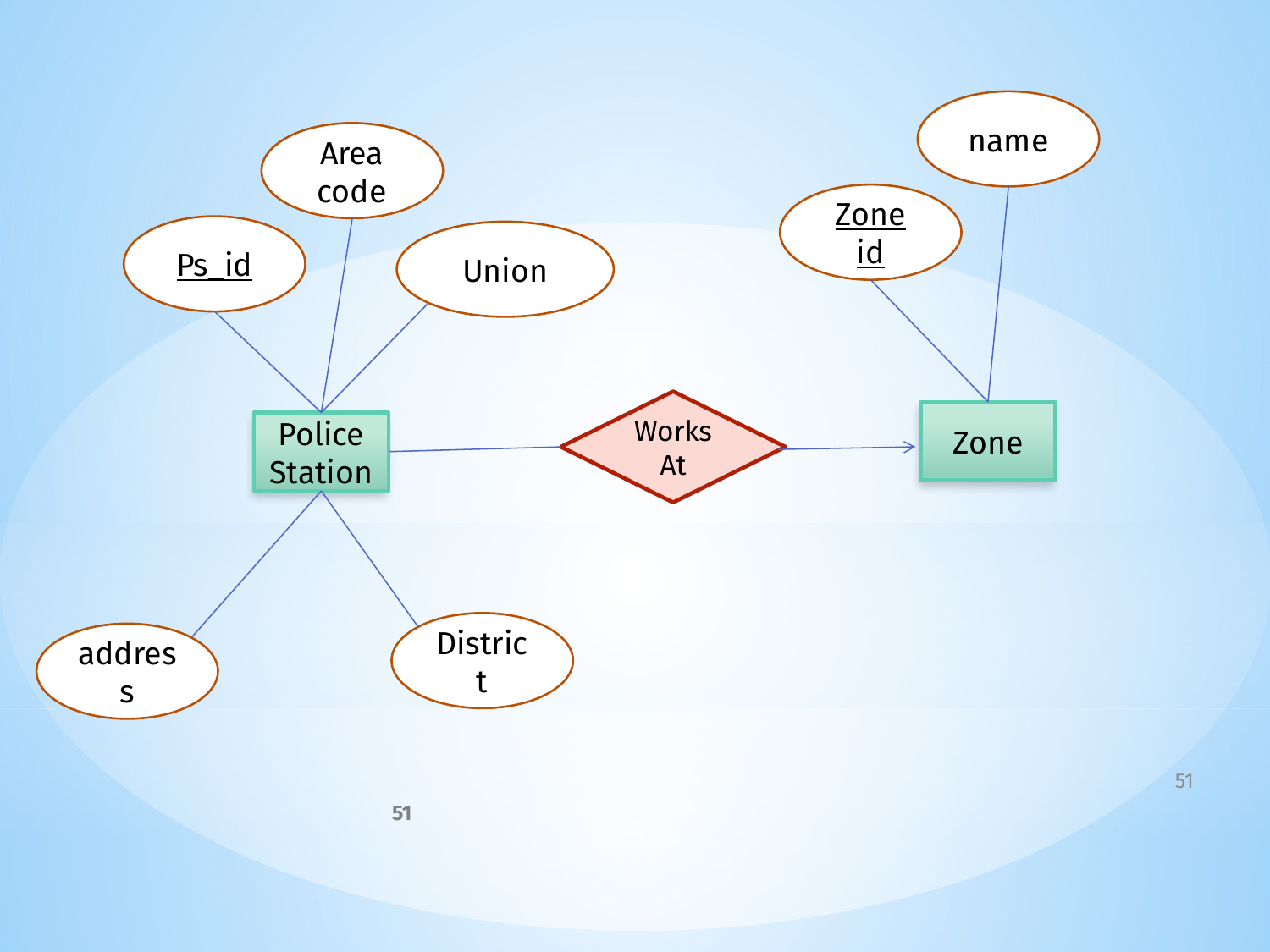

name
Area code
Zone id
Ps_id
Union
Works At
Zone
Police Station
District
address
51
51